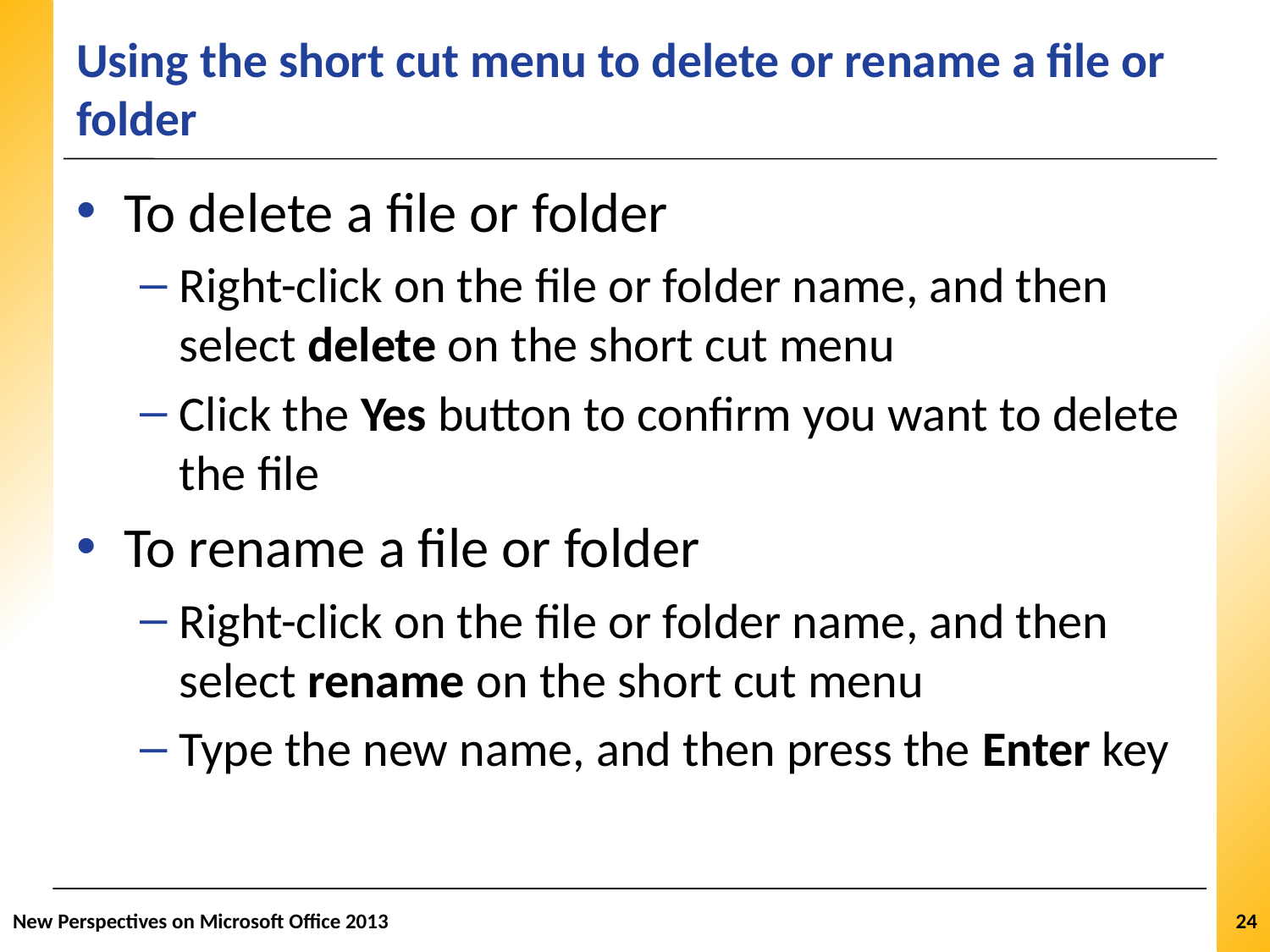

# Using the short cut menu to delete or rename a file or folder
To delete a file or folder
Right-click on the file or folder name, and then select delete on the short cut menu
Click the Yes button to confirm you want to delete the file
To rename a file or folder
Right-click on the file or folder name, and then select rename on the short cut menu
Type the new name, and then press the Enter key
New Perspectives on Microsoft Office 2013
24